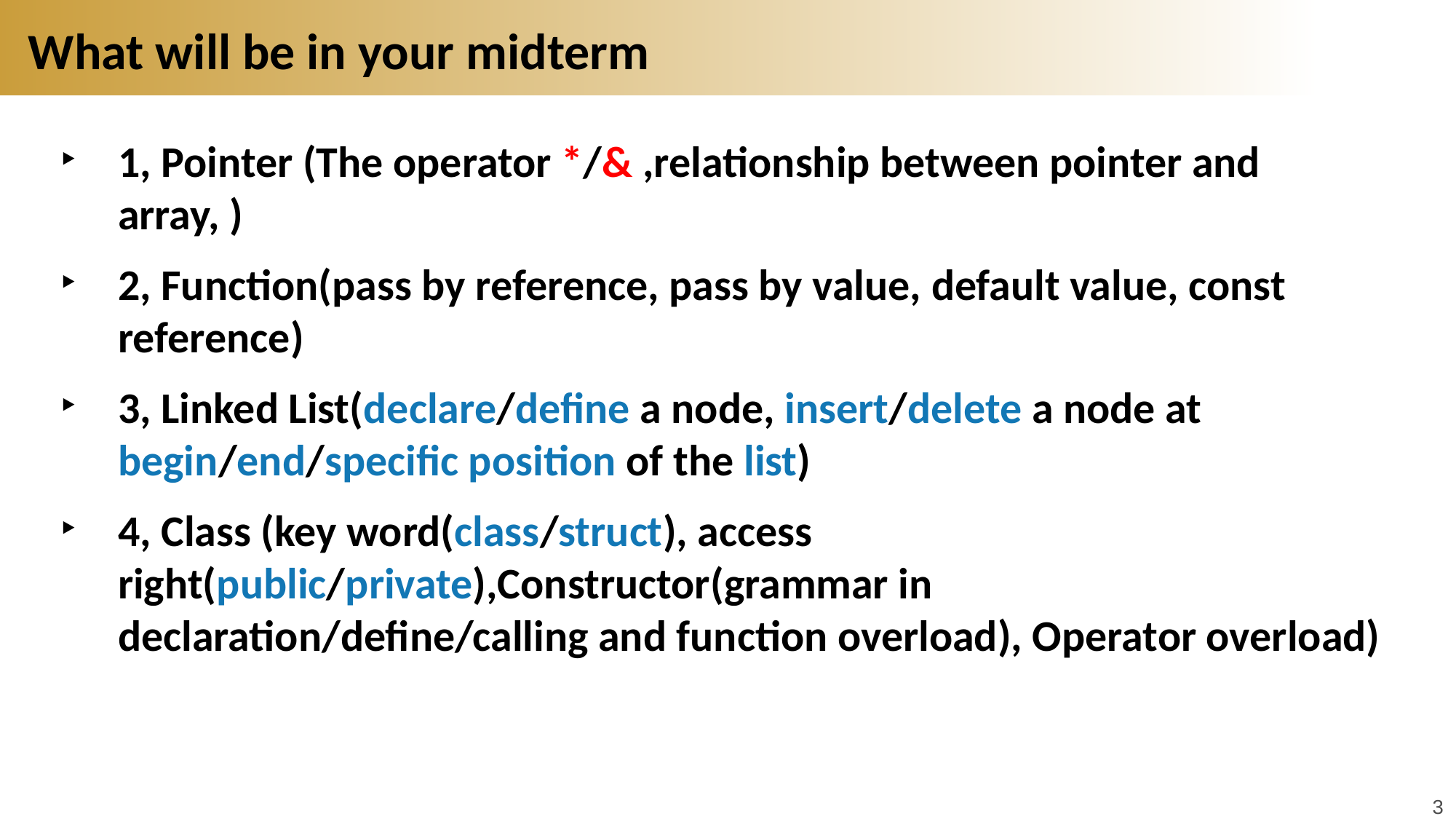

# What will be in your midterm
1, Pointer (The operator */& ,relationship between pointer and array, )
2, Function(pass by reference, pass by value, default value, const reference)
3, Linked List(declare/define a node, insert/delete a node at begin/end/specific position of the list)
4, Class (key word(class/struct), access right(public/private),Constructor(grammar in declaration/define/calling and function overload), Operator overload)

3